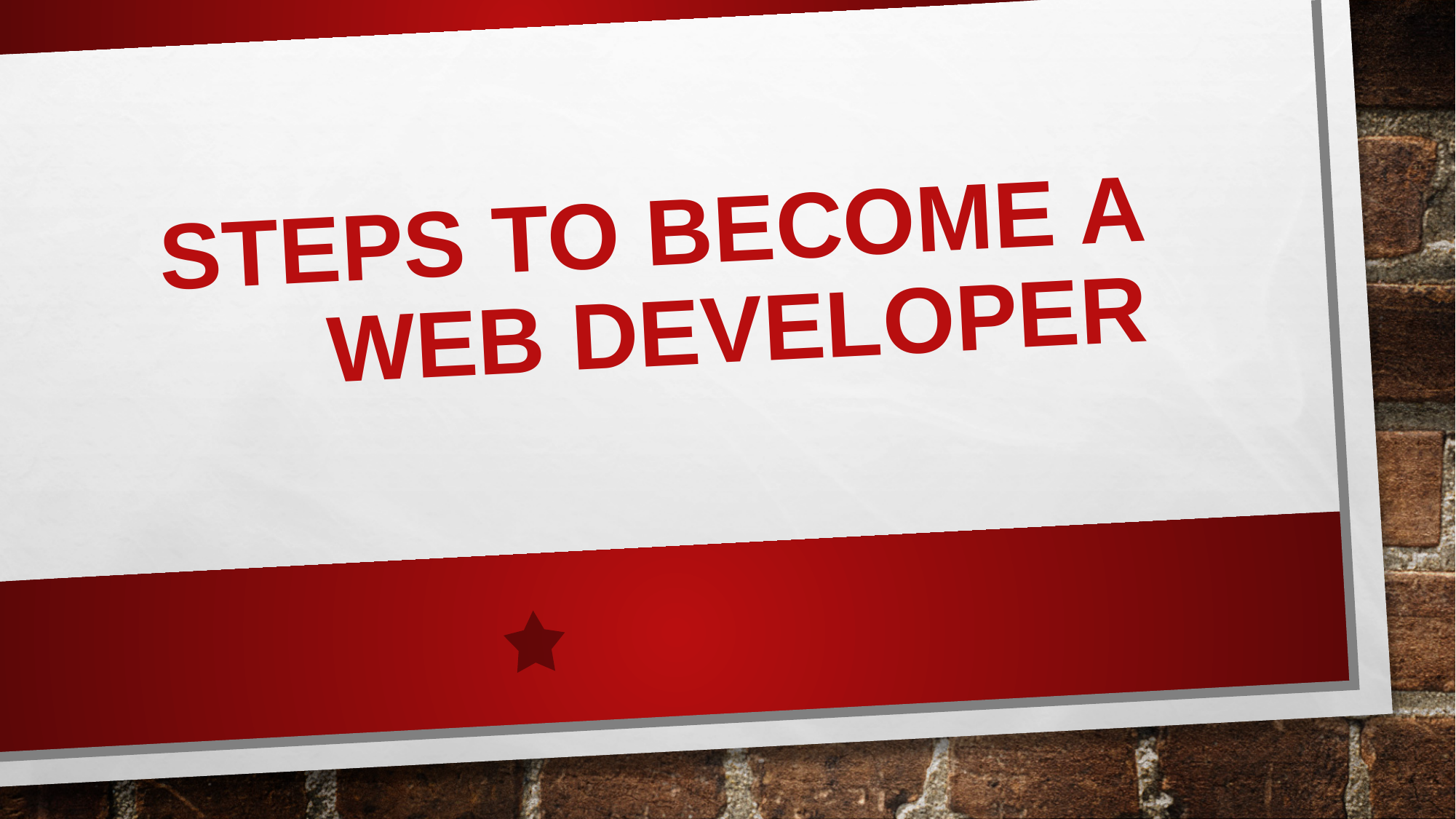

# Steps to Become a Web Developer